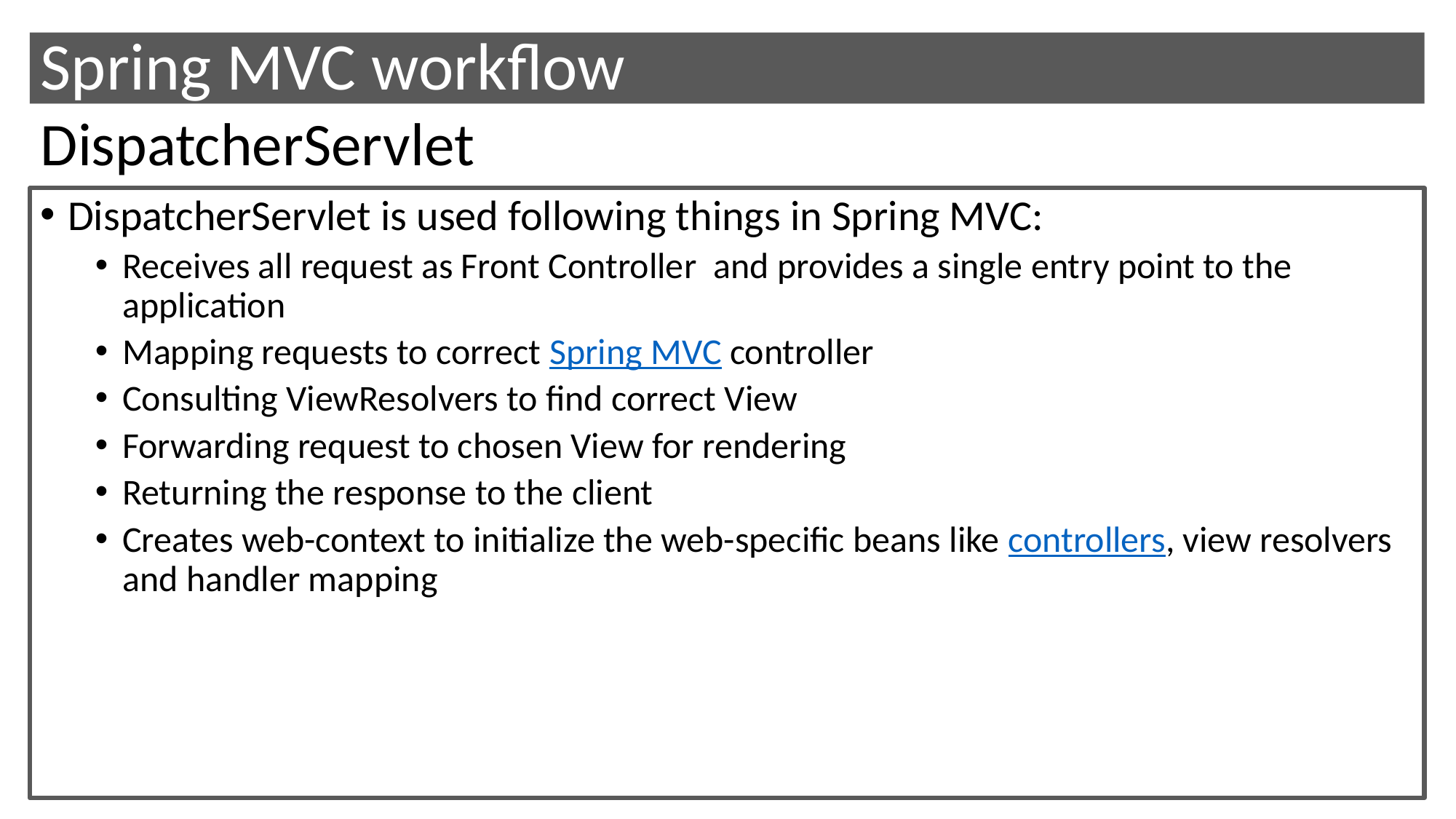

Spring MVC workflow
DispatcherServlet
DispatcherServlet is used following things in Spring MVC:
Receives all request as Front Controller  and provides a single entry point to the application
Mapping requests to correct Spring MVC controller
Consulting ViewResolvers to find correct View
Forwarding request to chosen View for rendering
Returning the response to the client
Creates web-context to initialize the web-specific beans like controllers, view resolvers and handler mapping